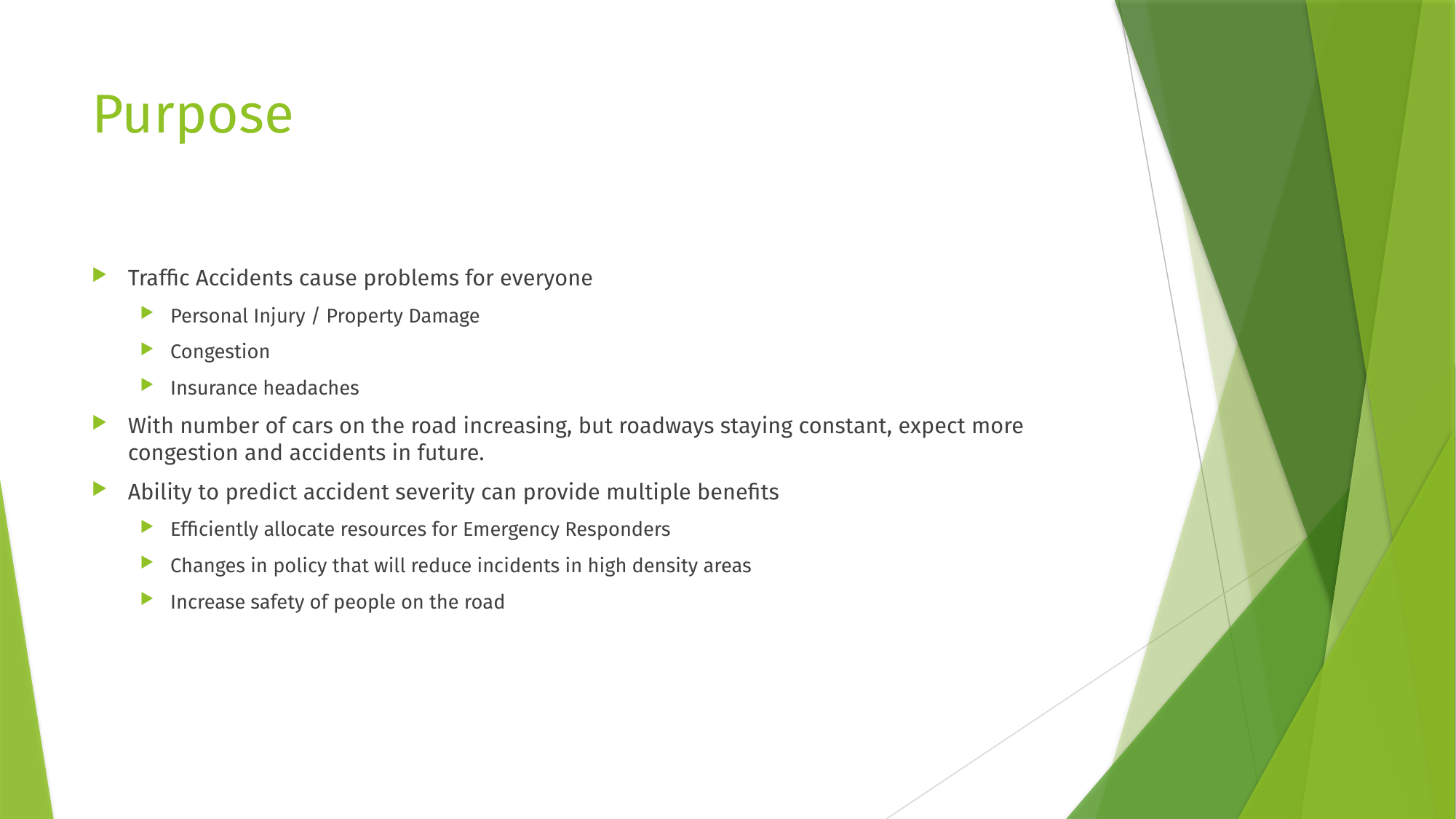

# Purpose
Traffic Accidents cause problems for everyone
Personal Injury / Property Damage
Congestion
Insurance headaches
With number of cars on the road increasing, but roadways staying constant, expect more congestion and accidents in future.
Ability to predict accident severity can provide multiple benefits
Efficiently allocate resources for Emergency Responders
Changes in policy that will reduce incidents in high density areas
Increase safety of people on the road